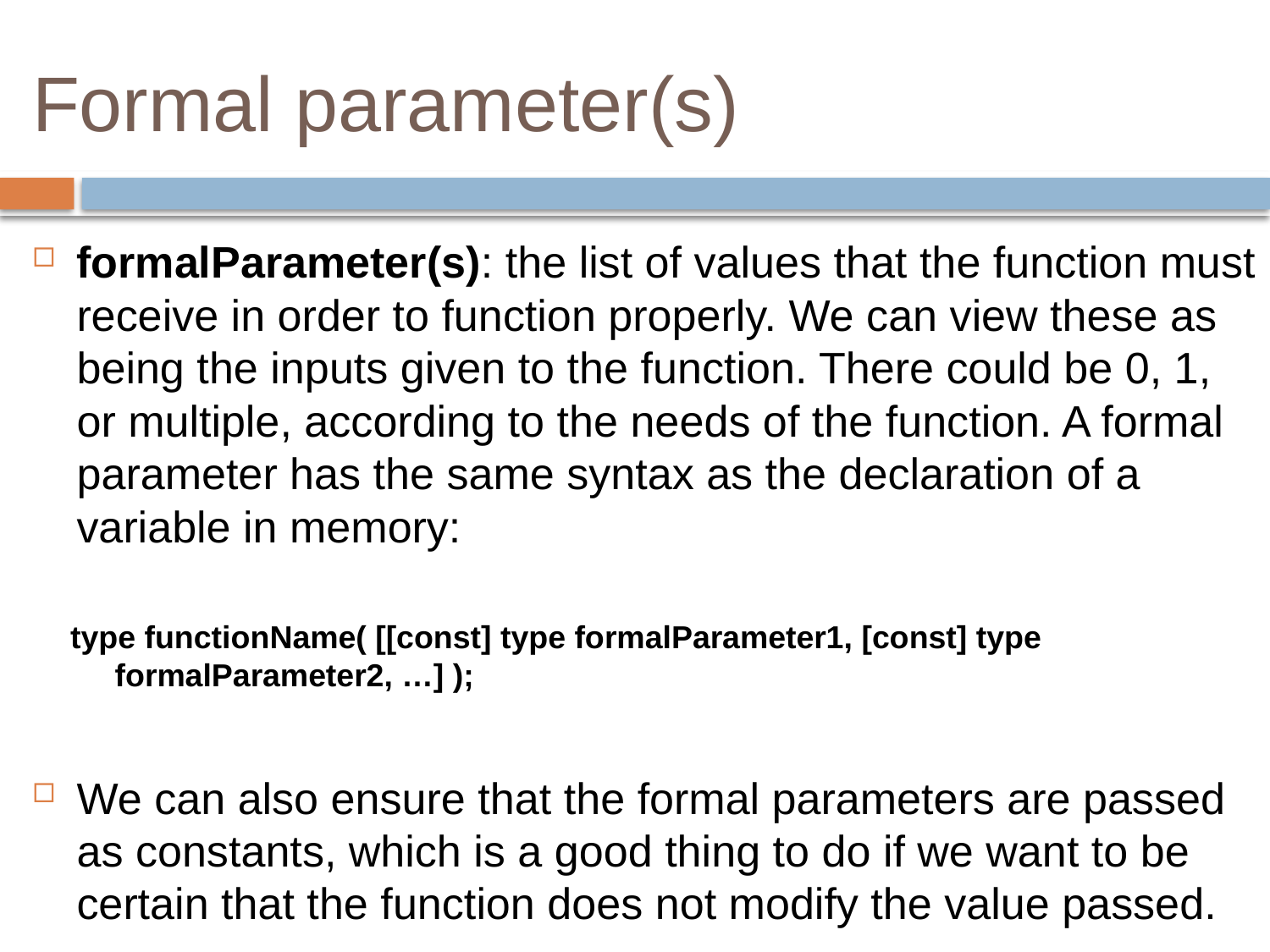

# Formal parameter(s)
formalParameter(s): the list of values that the function must receive in order to function properly. We can view these as being the inputs given to the function. There could be 0, 1, or multiple, according to the needs of the function. A formal parameter has the same syntax as the declaration of a variable in memory:
type functionName( [[const] type formalParameter1, [const] type formalParameter2, …] );

We can also ensure that the formal parameters are passed as constants, which is a good thing to do if we want to be certain that the function does not modify the value passed.